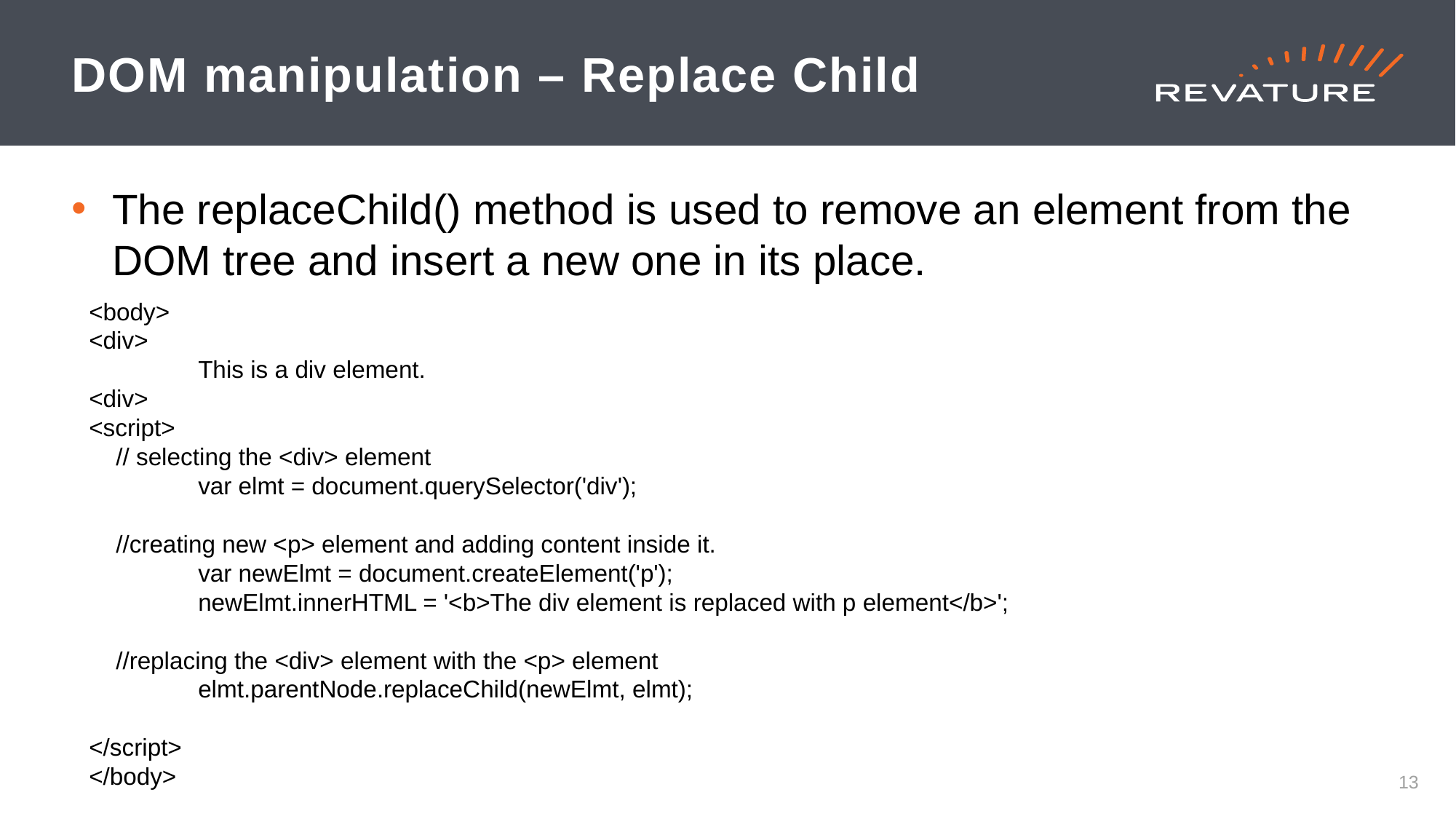

# DOM manipulation – Replace Child
The replaceChild() method is used to remove an element from the DOM tree and insert a new one in its place.

<body>
<div>
	This is a div element.
<div>
<script>
    // selecting the <div> element
  	var elmt = document.querySelector('div');

    //creating new <p> element and adding content inside it.
	var newElmt = document.createElement('p');
	newElmt.innerHTML = '<b>The div element is replaced with p element</b>';

    //replacing the <div> element with the <p> element
	elmt.parentNode.replaceChild(newElmt, elmt);

</script>
</body>
13